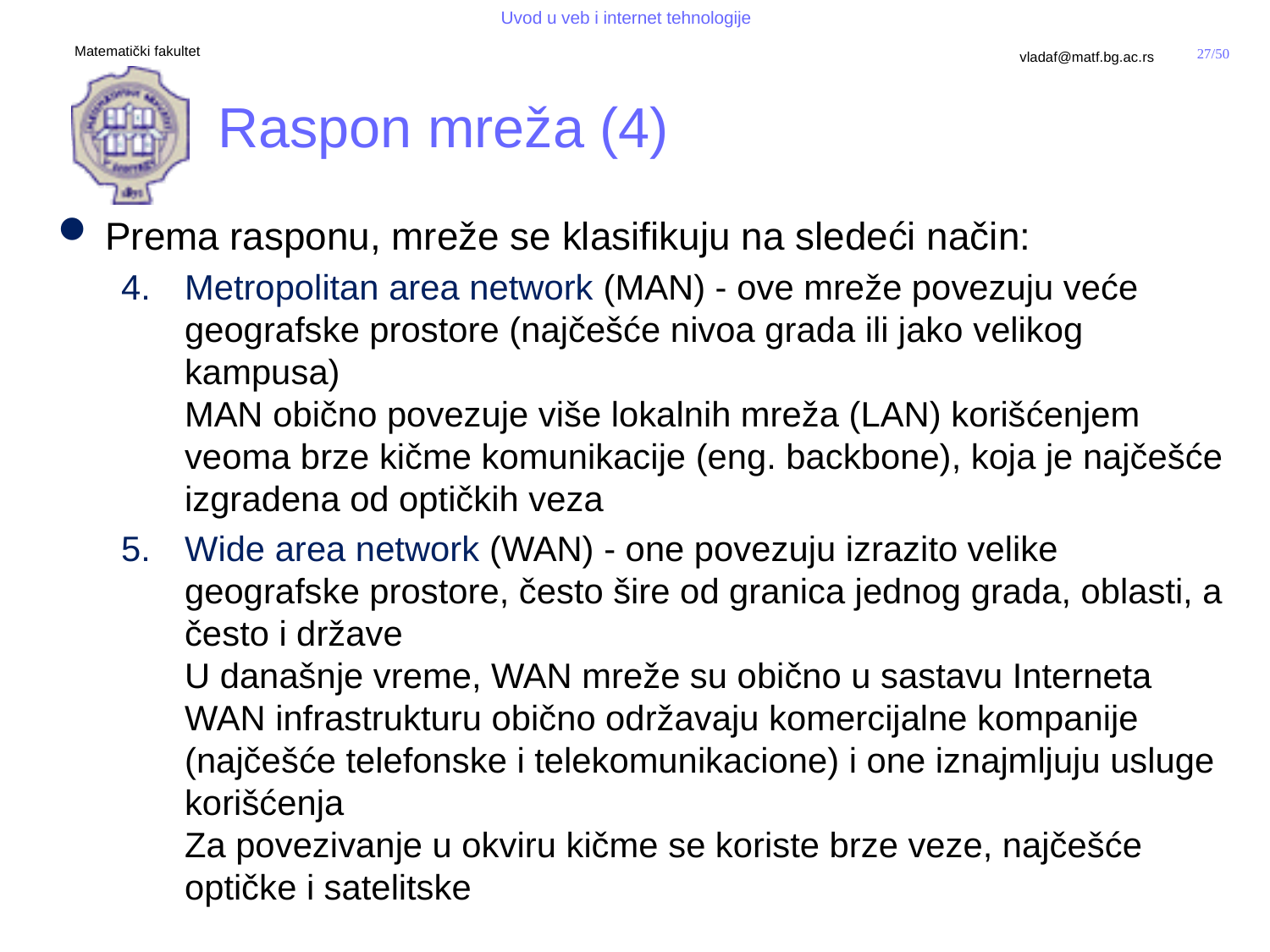

# Raspon mreža (4)
Prema rasponu, mreže se klasifikuju na sledeći način:
Metropolitan area network (MAN) - ove mreže povezuju veće geografske prostore (najčešće nivoa grada ili jako velikog kampusa)
MAN obično povezuje više lokalnih mreža (LAN) korišćenjem veoma brze kičme komunikacije (eng. backbone), koja je najčešće izgradena od optičkih veza
Wide area network (WAN) - one povezuju izrazito velike geografske prostore, često šire od granica jednog grada, oblasti, a često i države
U današnje vreme, WAN mreže su obično u sastavu Interneta
WAN infrastrukturu obično održavaju komercijalne kompanije (najčešće telefonske i telekomunikacione) i one iznajmljuju usluge korišćenja
Za povezivanje u okviru kičme se koriste brze veze, najčešće optičke i satelitske